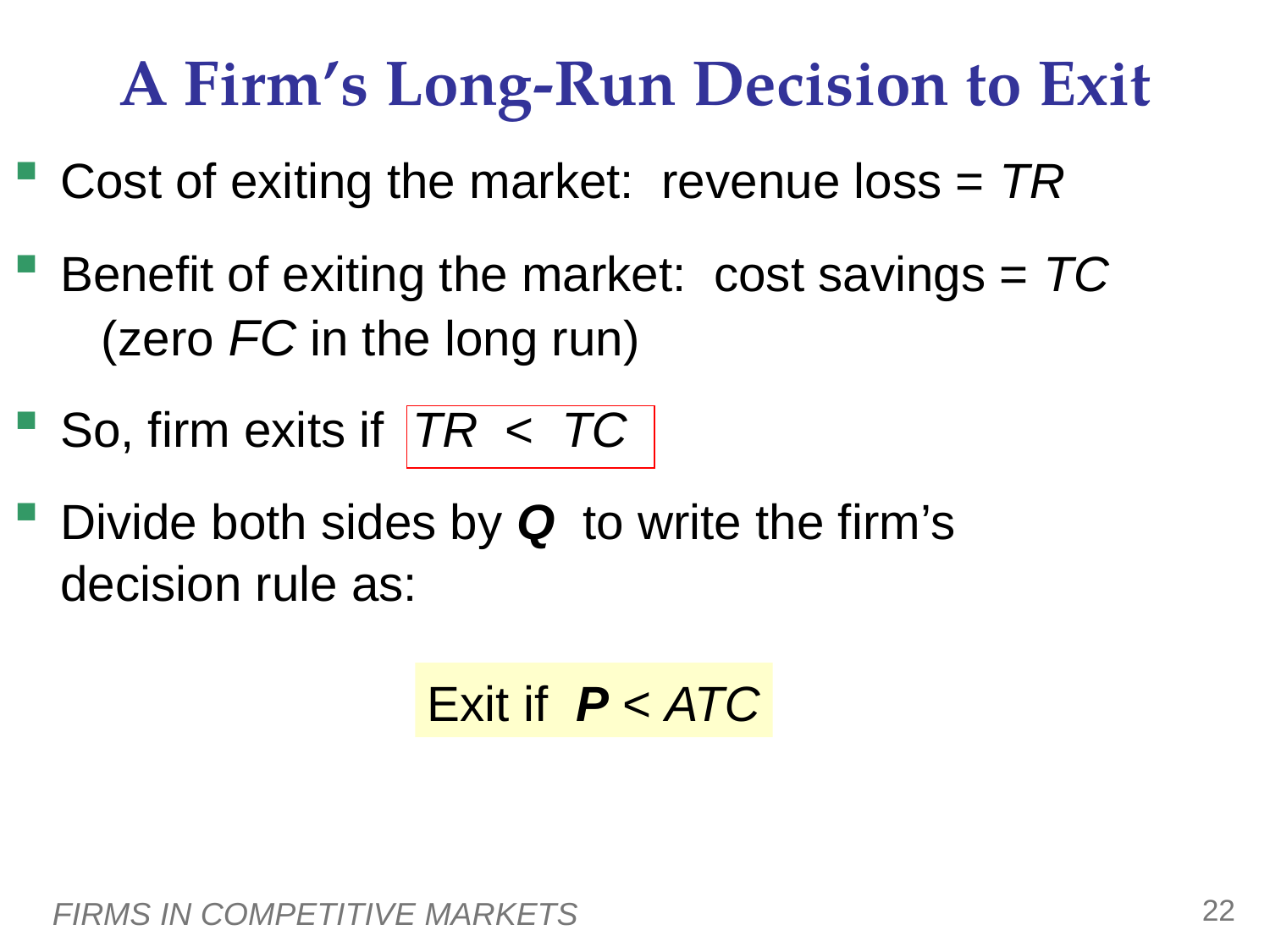

A Firm’s Long-Run Decision to Exit
0
Cost of exiting the market:  revenue loss = TR
Benefit of exiting the market:  cost savings = TC
   (zero FC in the long run)
So, firm exits if  TR  <  TC
Divide both sides by Q  to write the firm’s decision rule as:

Exit if  P < ATC
22
FIRMS IN COMPETITIVE MARKETS